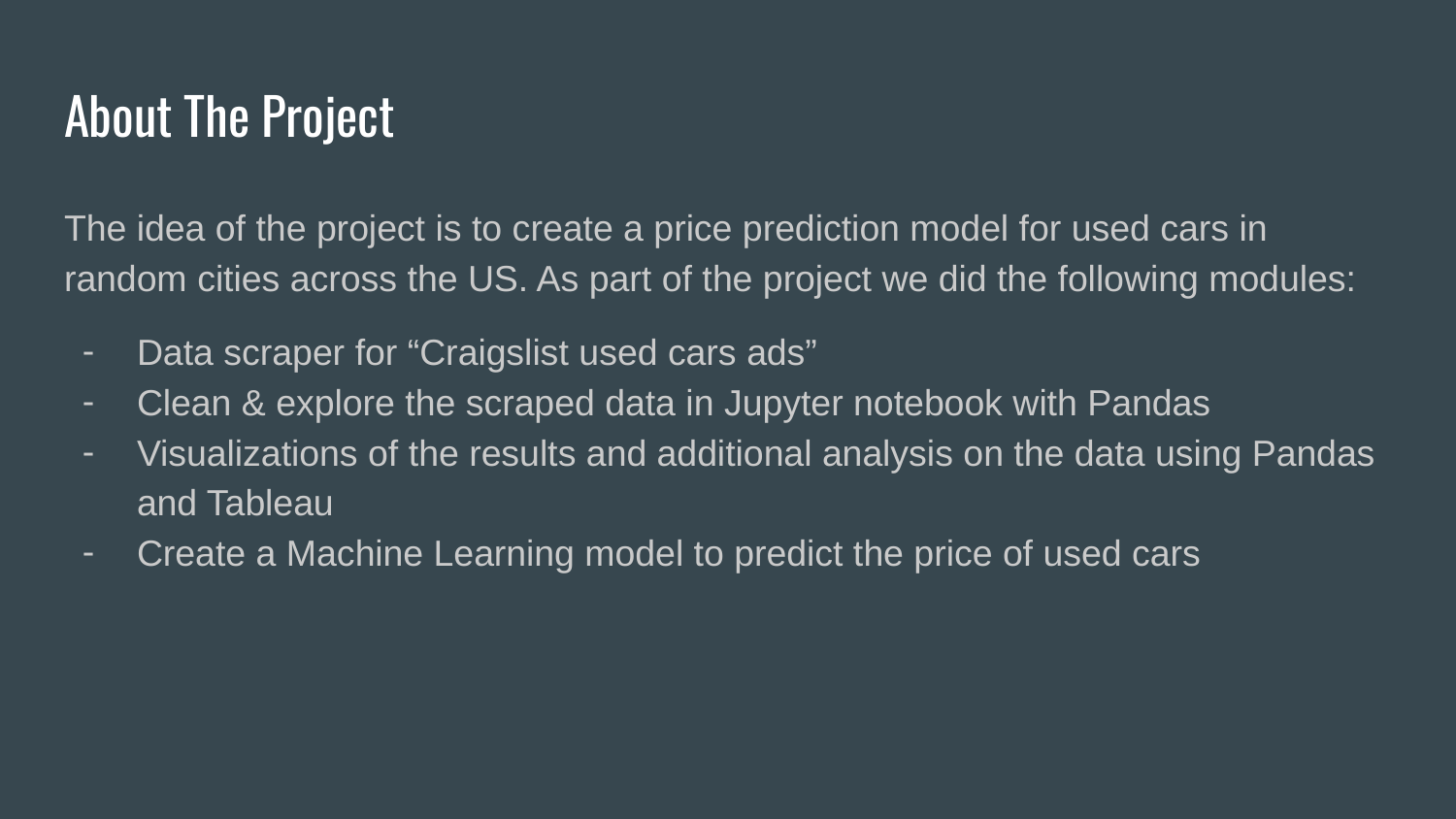

# About The Project
The idea of the project is to create a price prediction model for used cars in random cities across the US. As part of the project we did the following modules:
Data scraper for “Craigslist used cars ads”
Clean & explore the scraped data in Jupyter notebook with Pandas
Visualizations of the results and additional analysis on the data using Pandas and Tableau
Create a Machine Learning model to predict the price of used cars